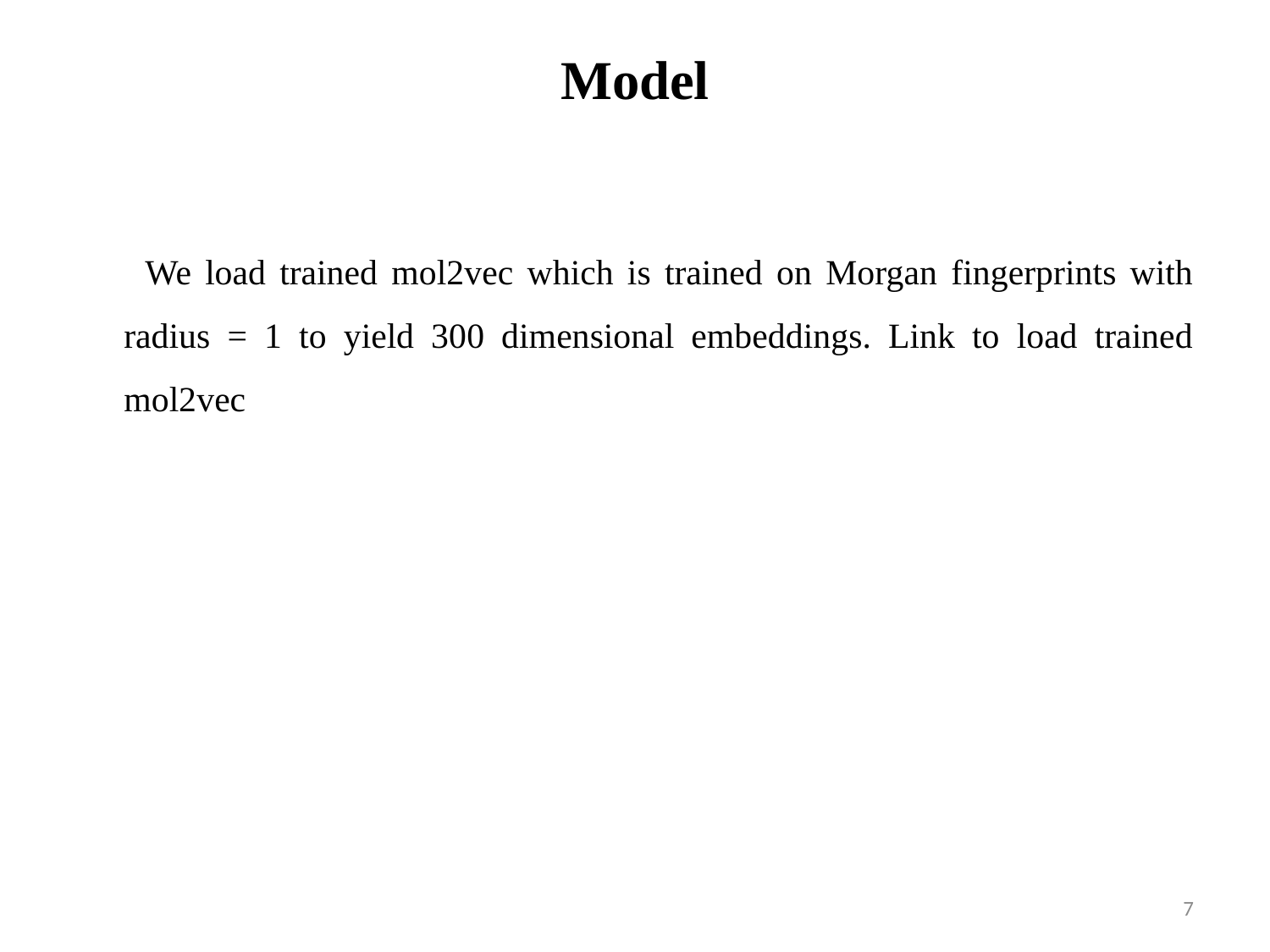

# Model
     We load trained mol2vec which is trained on Morgan fingerprints with radius = 1 to yield 300 dimensional embeddings. Link to load trained mol2vec

7